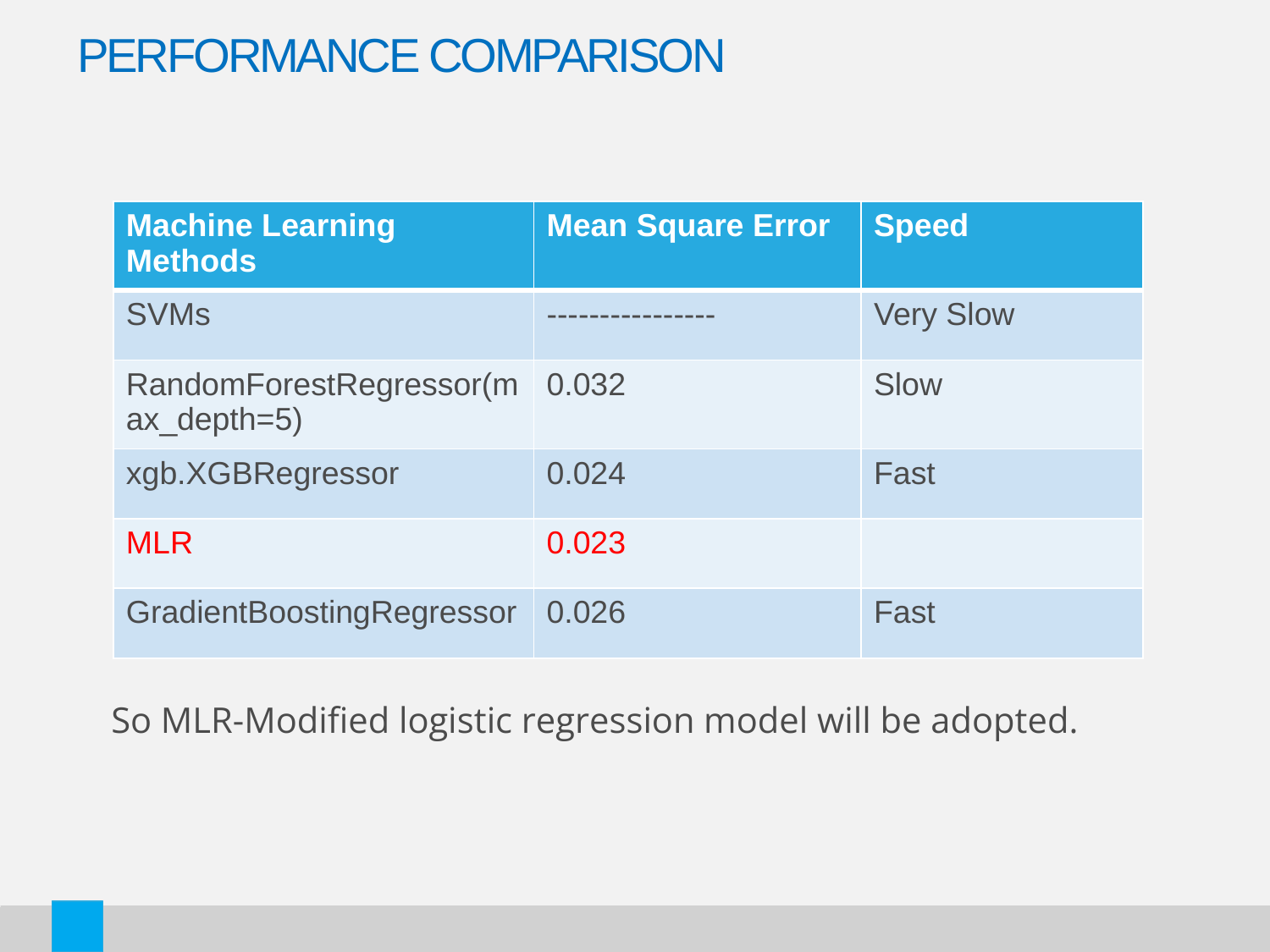

Performance comparison

| Machine Learning Methods | Mean Square Error | Speed |
| --- | --- | --- |
| SVMs | ---------------- | Very Slow |
| RandomForestRegressor(max\_depth=5) | 0.032 | Slow |
| xgb.XGBRegressor | 0.024 | Fast |
| MLR | 0.023 |  |
| GradientBoostingRegressor | 0.026 | Fast |
So MLR-Modified logistic regression model will be adopted.